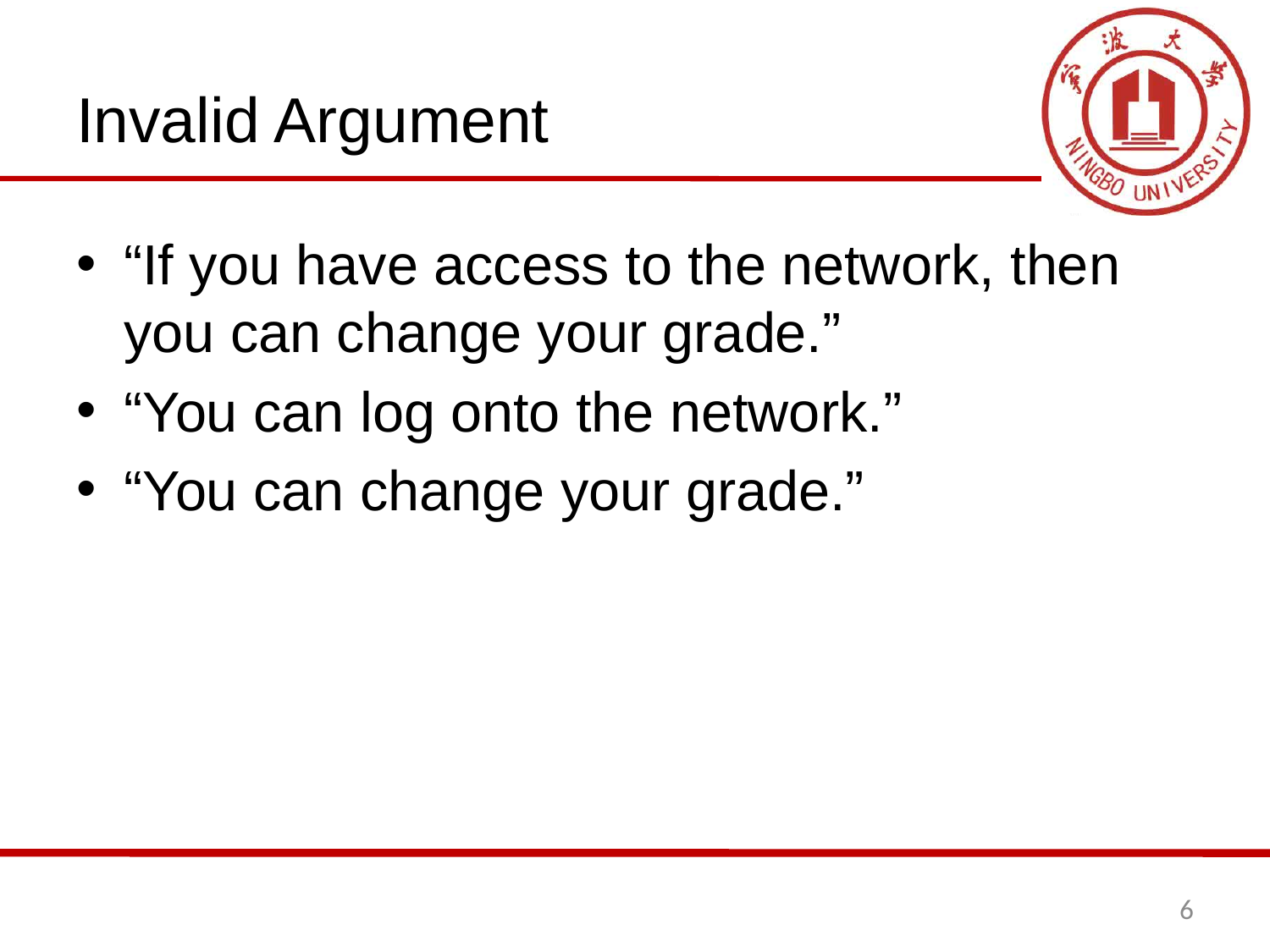

# Invalid Argument
“If you have access to the network, then you can change your grade.”
“You can log onto the network.”
“You can change your grade.”
6